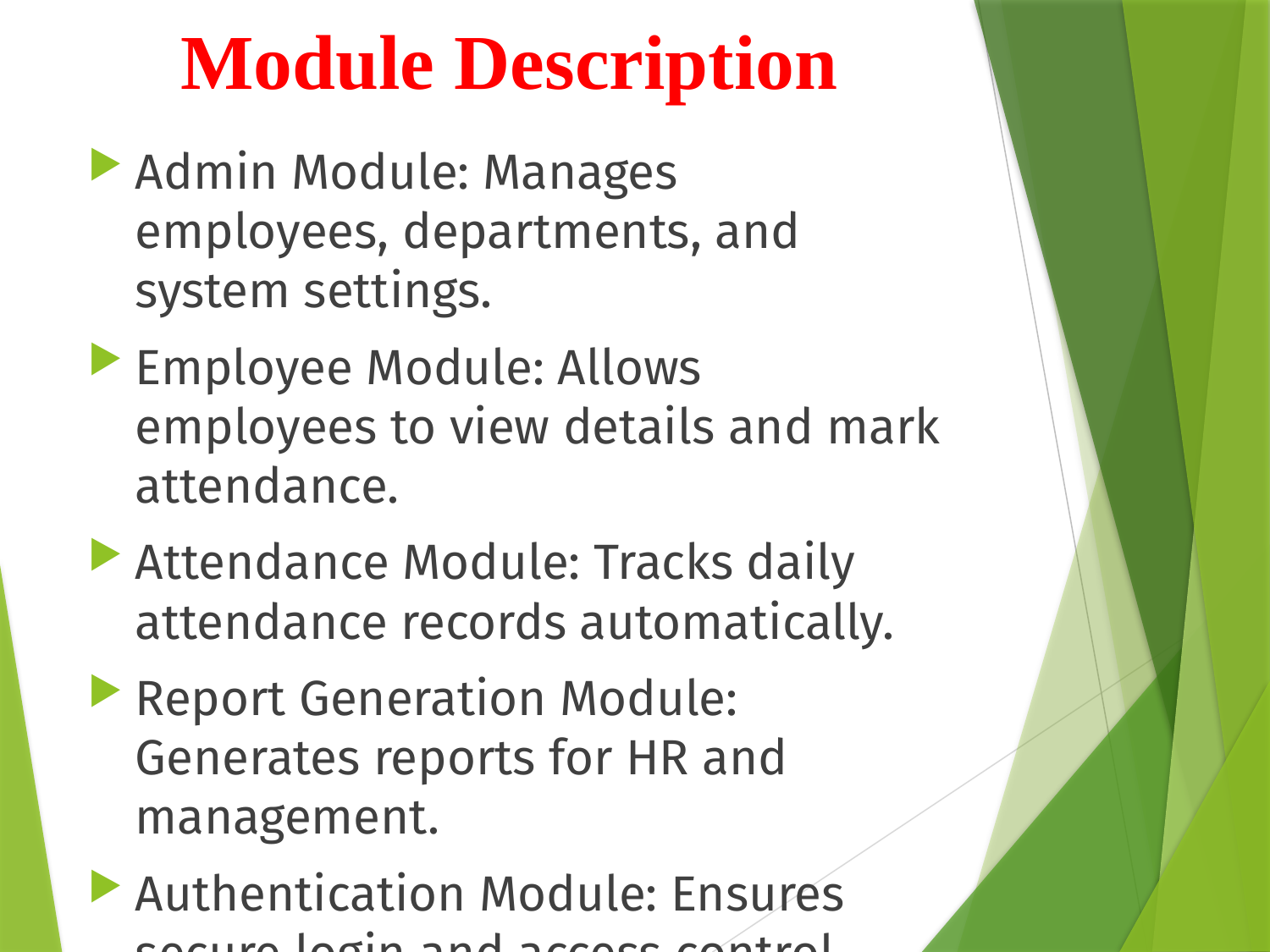

# Module Description
Admin Module: Manages employees, departments, and system settings.
Employee Module: Allows employees to view details and mark attendance.
Attendance Module: Tracks daily attendance records automatically.
Report Generation Module: Generates reports for HR and management.
Authentication Module: Ensures secure login and access control.